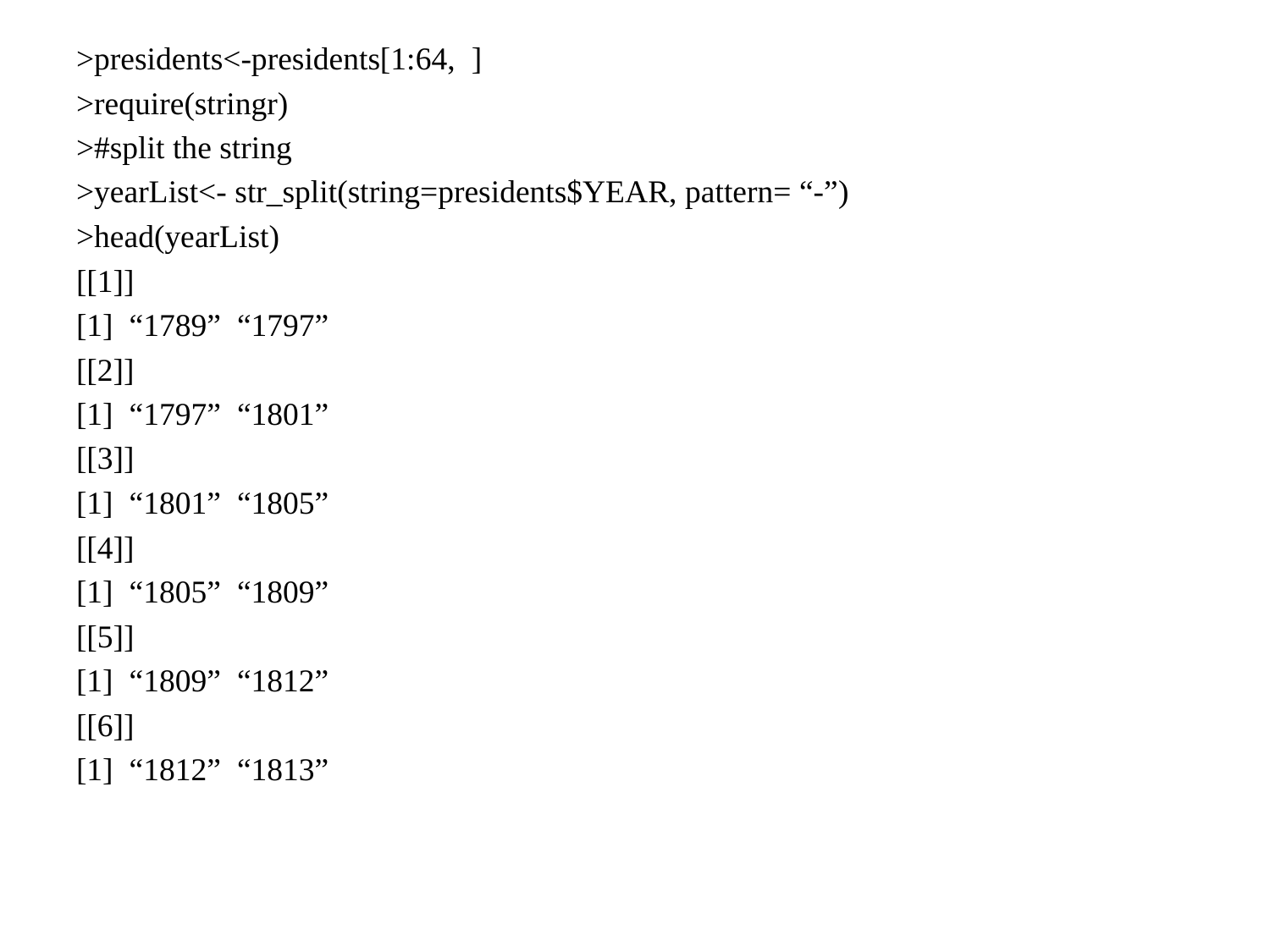

>presidents<-presidents[1:64,  ]
>require(stringr)
>#split the string
>yearList<- str_split(string=presidents$YEAR, pattern= “-”)
>head(yearList)
[[1]]
[1]  “1789”  “1797”
[[2]]
[1]  “1797”  “1801”
[[3]]
[1]  “1801”  “1805”
[[4]]
[1]  “1805”  “1809”
[[5]]
[1]  “1809”  “1812”
[[6]]
[1]  “1812”  “1813”